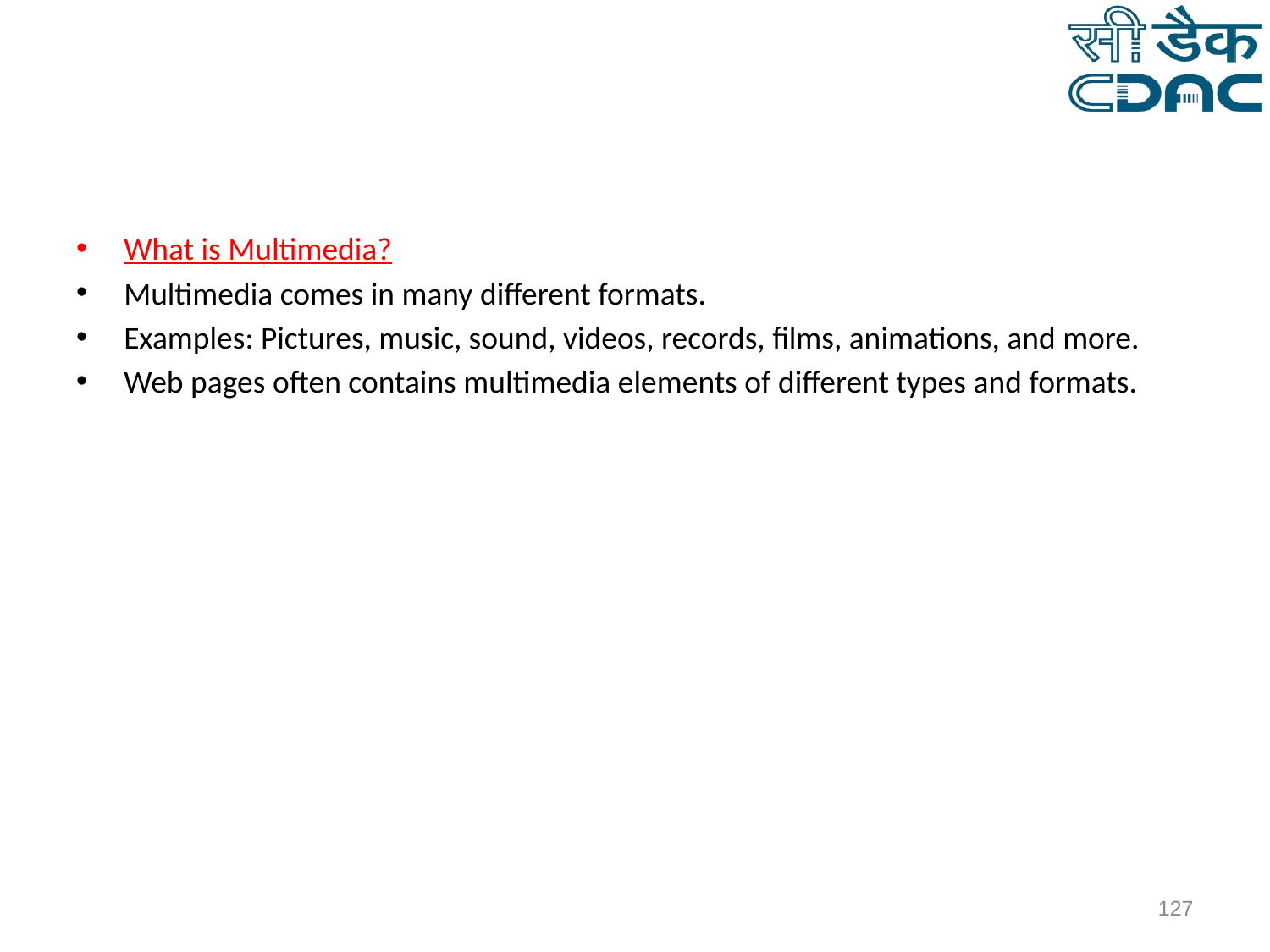

What is Multimedia?
Multimedia comes in many different formats.
Examples: Pictures, music, sound, videos, records, films, animations, and more.
Web pages often contains multimedia elements of different types and formats.

127